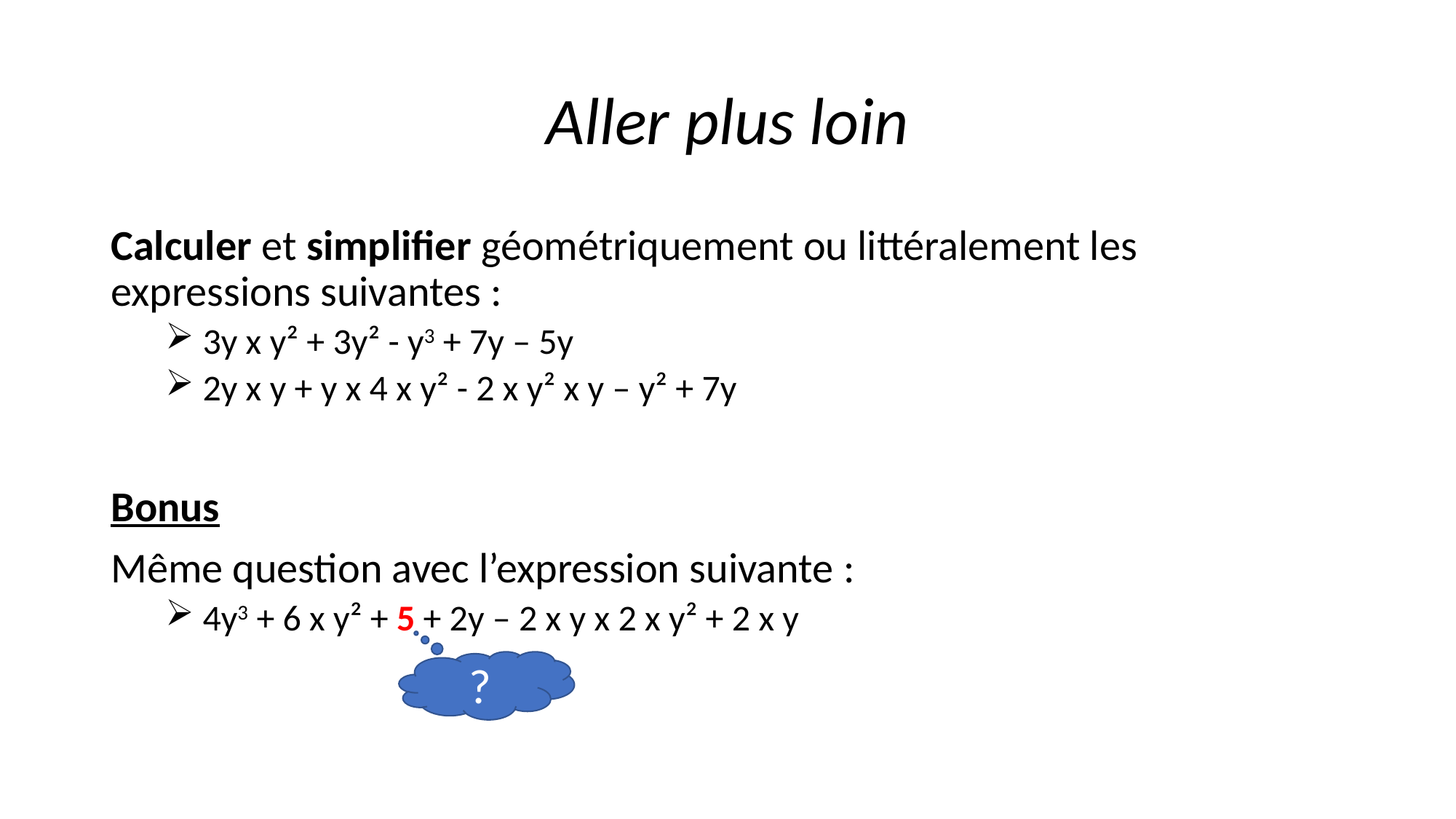

# Aller plus loin
Calculer et simplifier géométriquement ou littéralement les expressions suivantes :
 3y x y² + 3y² - y3 + 7y – 5y
 2y x y + y x 4 x y² - 2 x y² x y – y² + 7y

Bonus
Même question avec l’expression suivante :
 4y3 + 6 x y² + 5 + 2y – 2 x y x 2 x y² + 2 x y
?